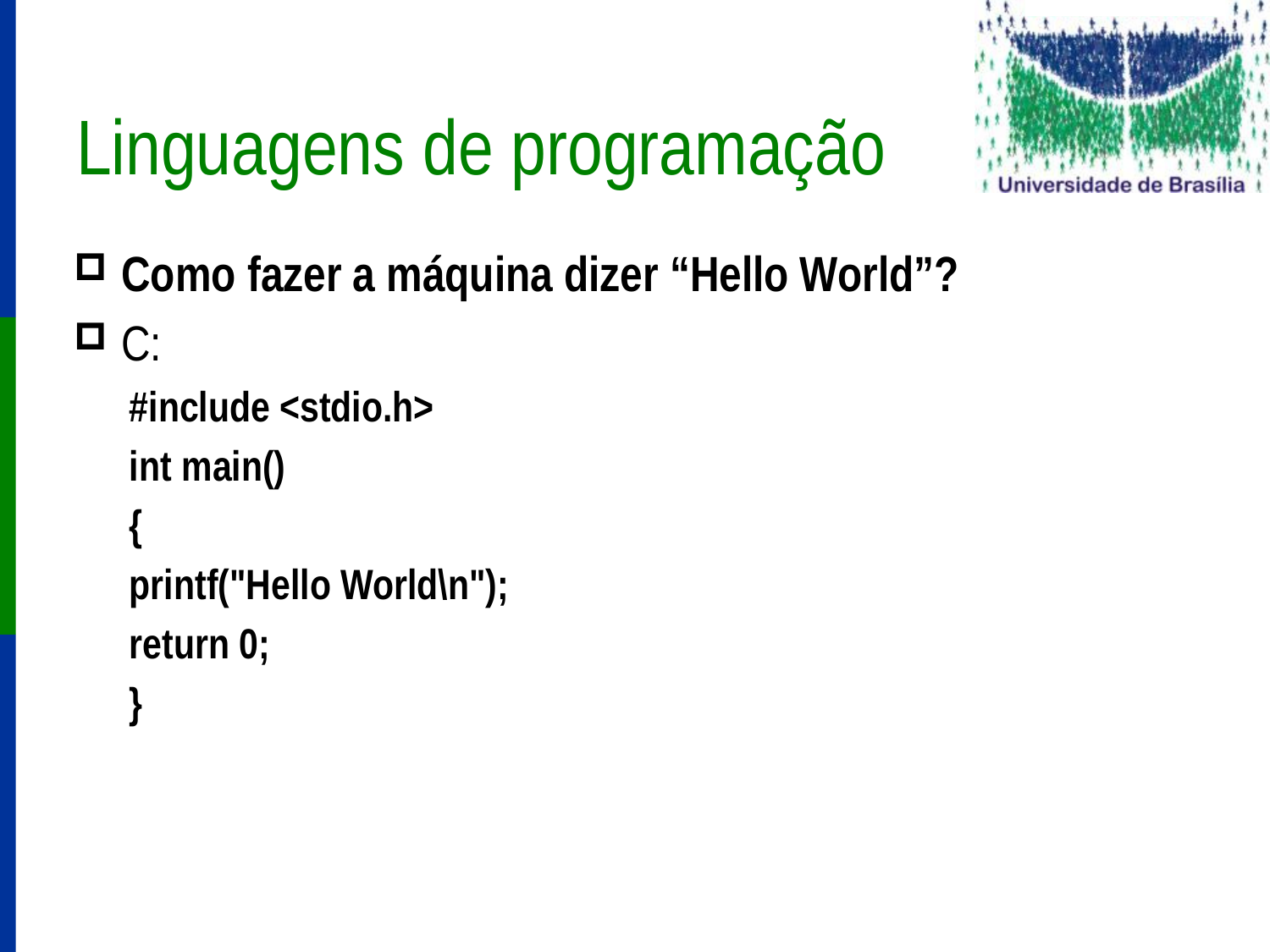

# Linguagens de programação
Como fazer a máquina dizer “Hello World”?
C:
#include <stdio.h>
int main()
{
printf("Hello World\n");
return 0;
}